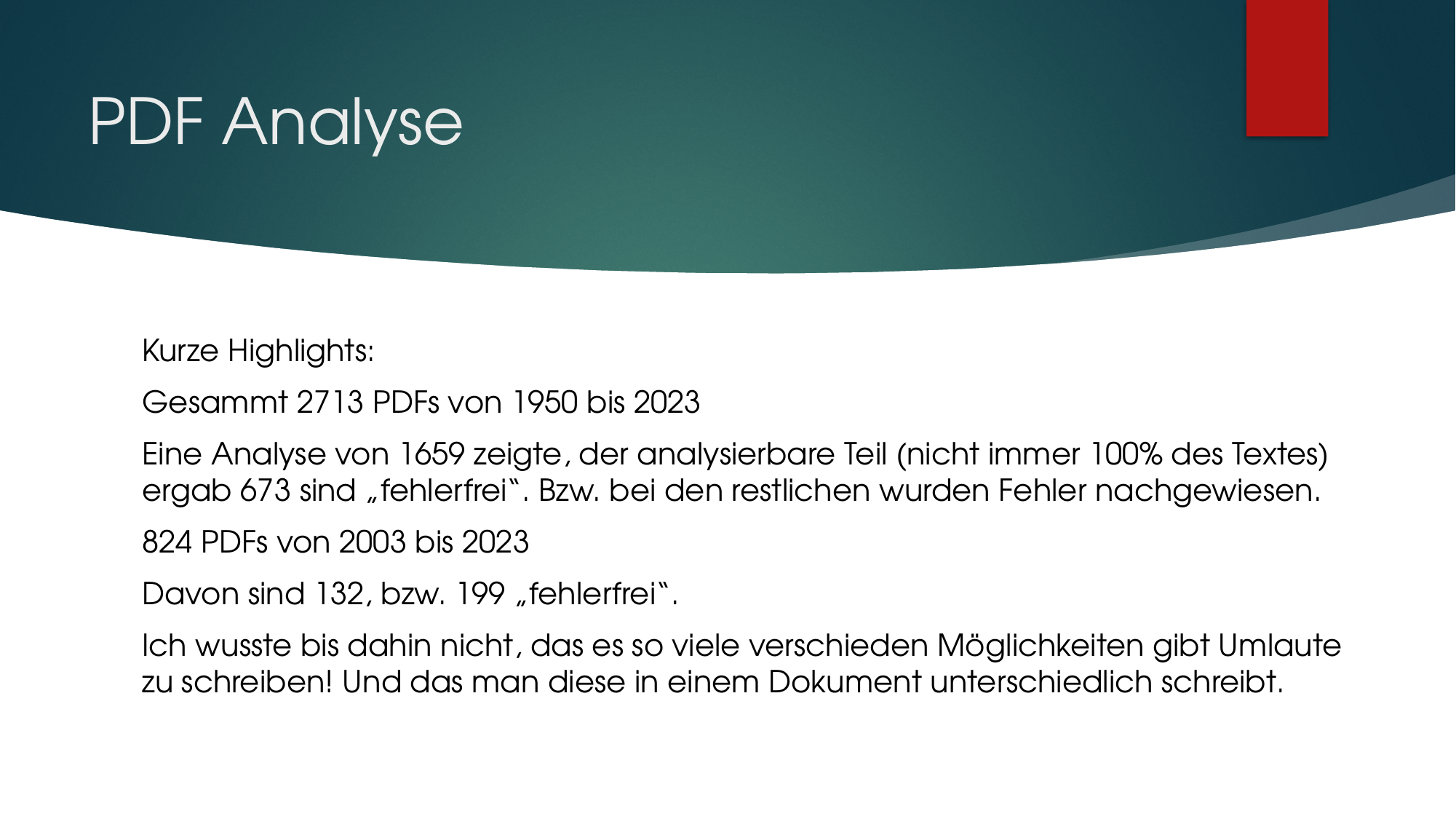

# PDF Analyse

Kurze Highlights:
Gesammt 2713 PDFs von 1950 bis 2023
Eine Analyse von 1659 zeigte, der analysierbare Teil (nicht immer 100% des Textes) ergab 673 sind „fehlerfrei“. Bzw. bei den restlichen wurden Fehler nachgewiesen.
824 PDFs von 2003 bis 2023
Davon sind 132, bzw. 199 „fehlerfrei“.
Ich wusste bis dahin nicht, das es so viele verschieden Möglichkeiten gibt Umlaute zu schreiben! Und das man diese in einem Dokument unterschiedlich schreibt.